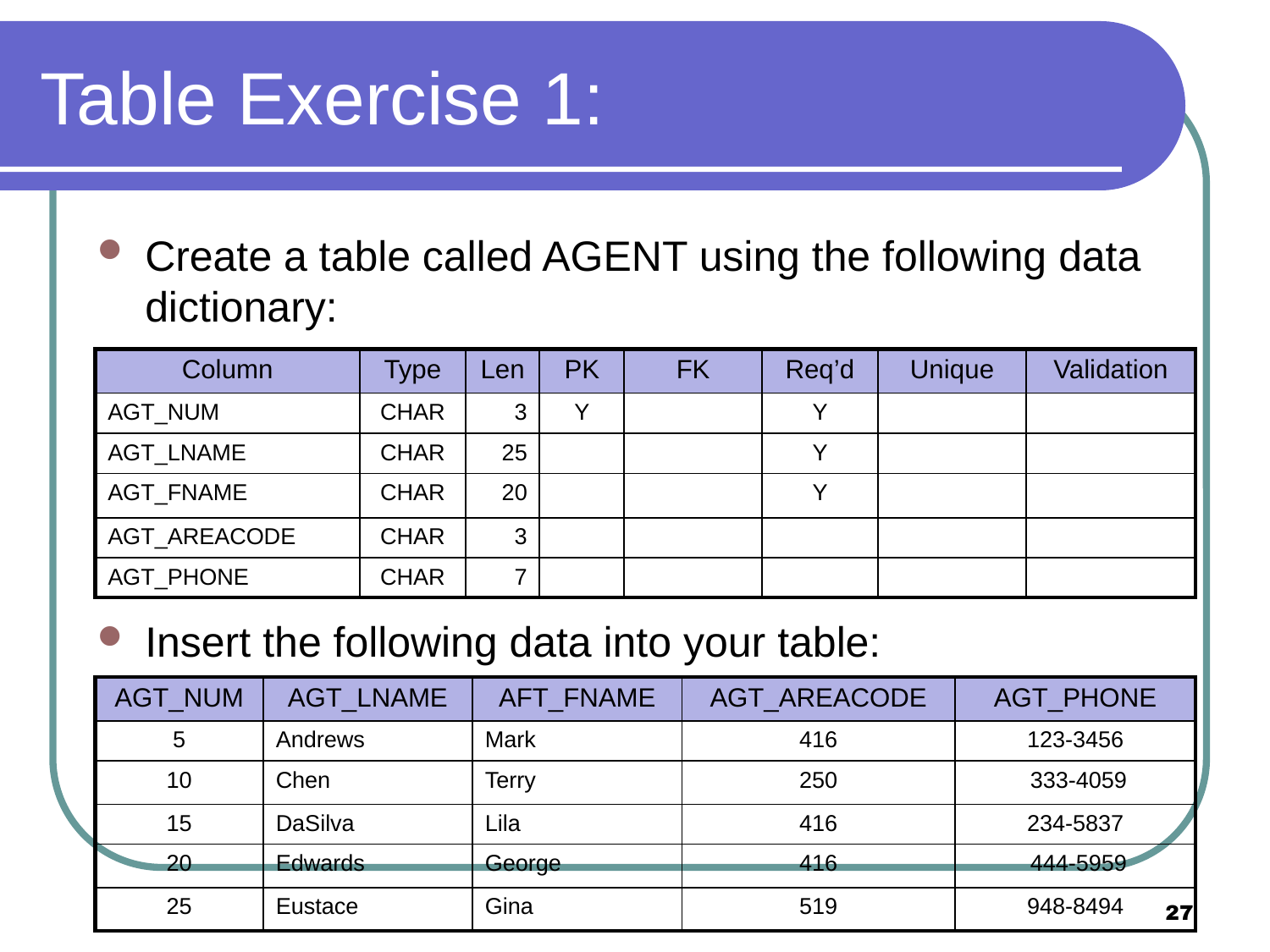

# Table Exercise 1:
Create a table called AGENT using the following data dictionary:

Insert the following data into your table:

| Column | Type | Len | PK | FK | Req’d | Unique | Validation |
| --- | --- | --- | --- | --- | --- | --- | --- |
| AGT\_NUM | CHAR | 3 | Y |  | Y |  |  |
| AGT\_LNAME | CHAR | 25 |  |  | Y |  |  |
| AGT\_FNAME | CHAR | 20 |  |  | Y |  |  |
| AGT\_AREACODE | CHAR | 3 |  |  |  |  |  |
| AGT\_PHONE | CHAR | 7 |  |  |  |  |  |
| AGT\_NUM | AGT\_LNAME | AFT\_FNAME | AGT\_AREACODE | AGT\_PHONE |
| --- | --- | --- | --- | --- |
| 5 | Andrews | Mark | 416 | 123-3456 |
| 10 | Chen | Terry | 250 | 333-4059 |
| 15 | DaSilva | Lila | 416 | 234-5837 |
| 20 | Edwards | George | 416 | 444-5959 |
| 25 | Eustace | Gina | 519 | 948-8494 |
27